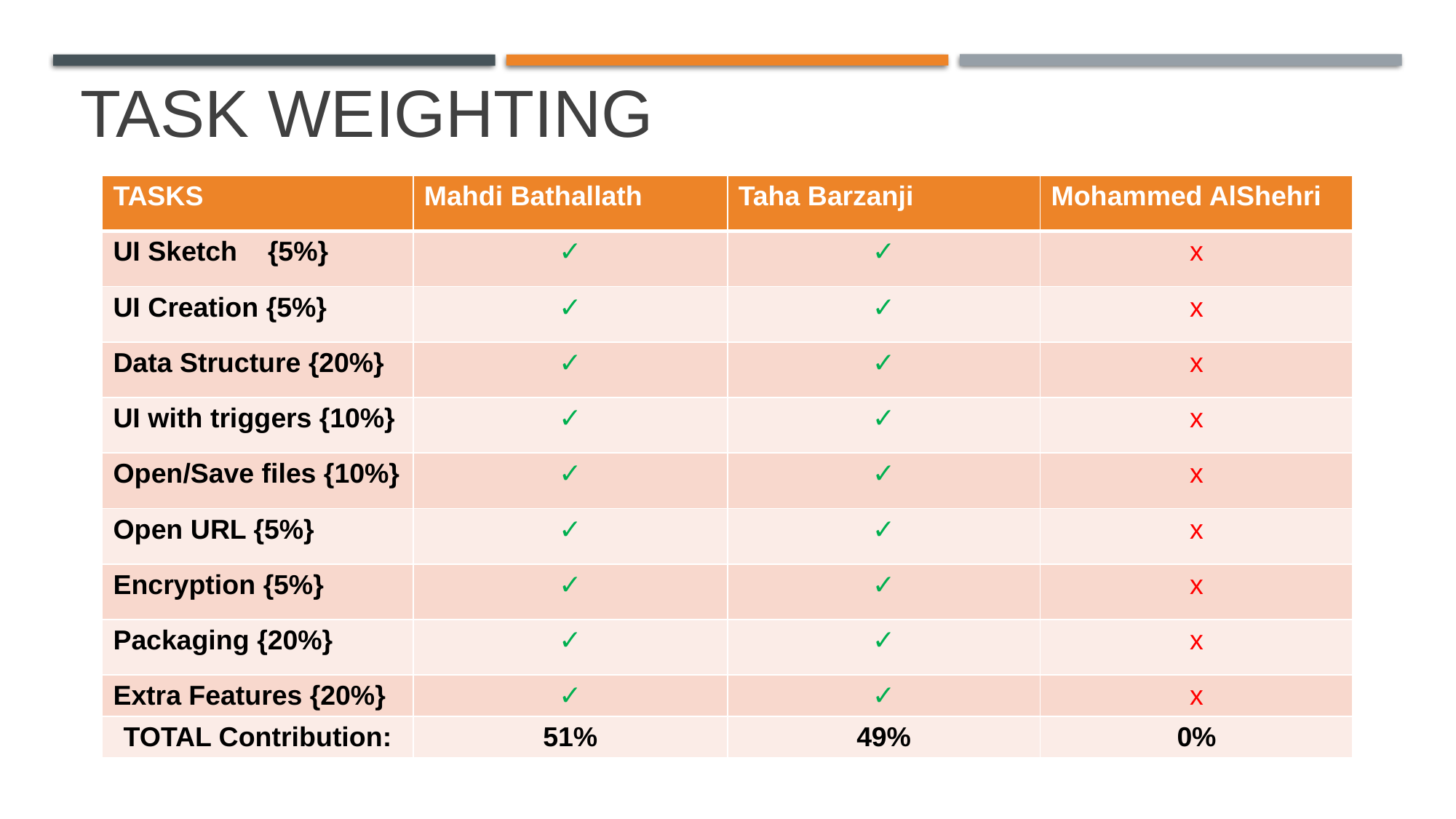

# Task Weighting
| TASKS | Mahdi Bathallath | Taha Barzanji | Mohammed AlShehri |
| --- | --- | --- | --- |
| UI Sketch {5%} | ✓ | ✓ | x |
| UI Creation {5%} | ✓ | ✓ | x |
| Data Structure {20%} | ✓ | ✓ | x |
| UI with triggers {10%} | ✓ | ✓ | x |
| Open/Save files {10%} | ✓ | ✓ | x |
| Open URL {5%} | ✓ | ✓ | x |
| Encryption {5%} | ✓ | ✓ | x |
| Packaging {20%} | ✓ | ✓ | x |
| Extra Features {20%} | ✓ | ✓ | x |
| TOTAL Contribution: | 51% | 49% | 0% |